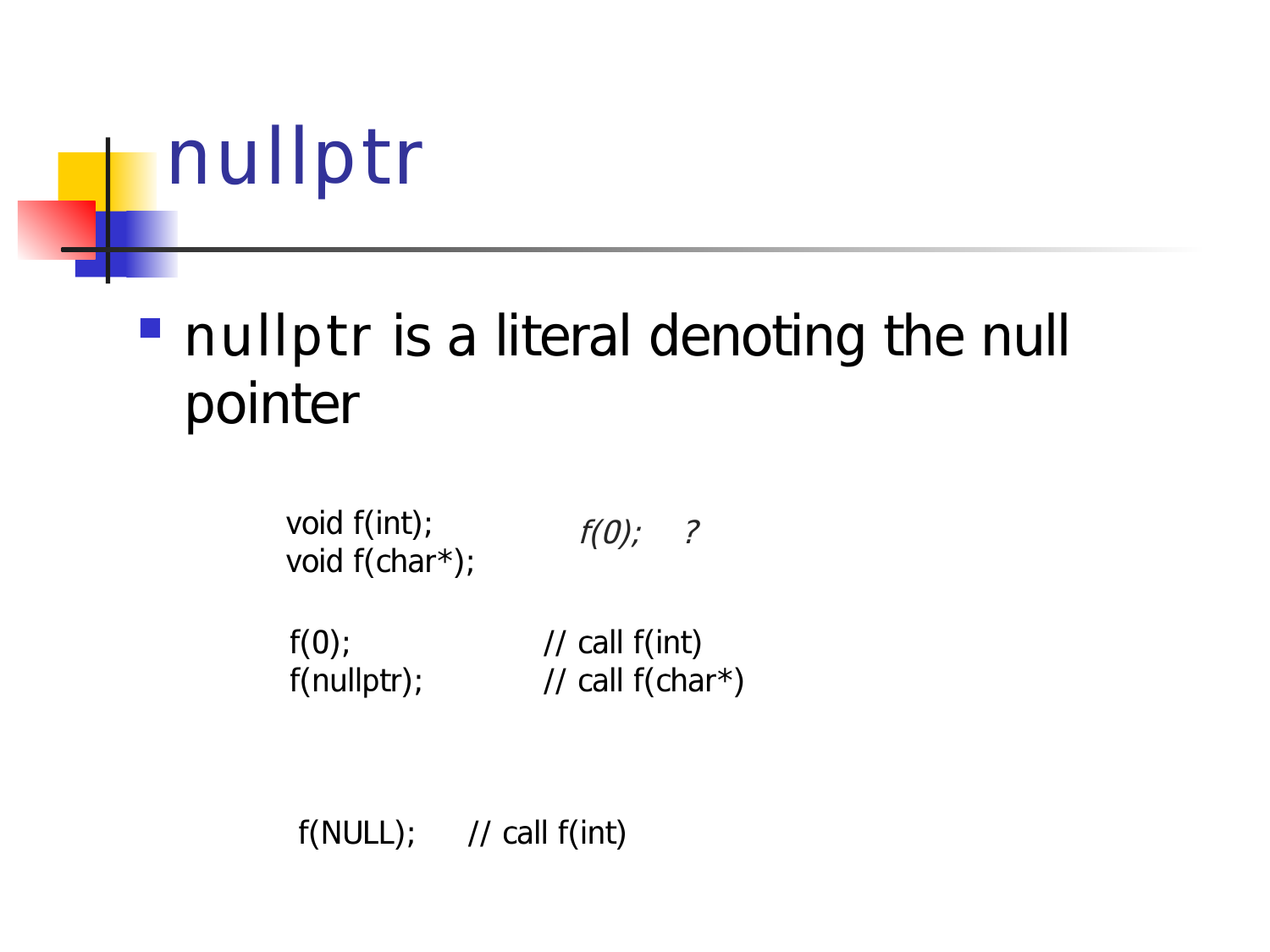

# nullptr
nullptr is a literal denoting the null pointer

	void f(int);
	void f(char*);

f(0);    ?
f(0);         	// call f(int)
f(nullptr);   	// call f(char*)

f(NULL);
// call f(int)